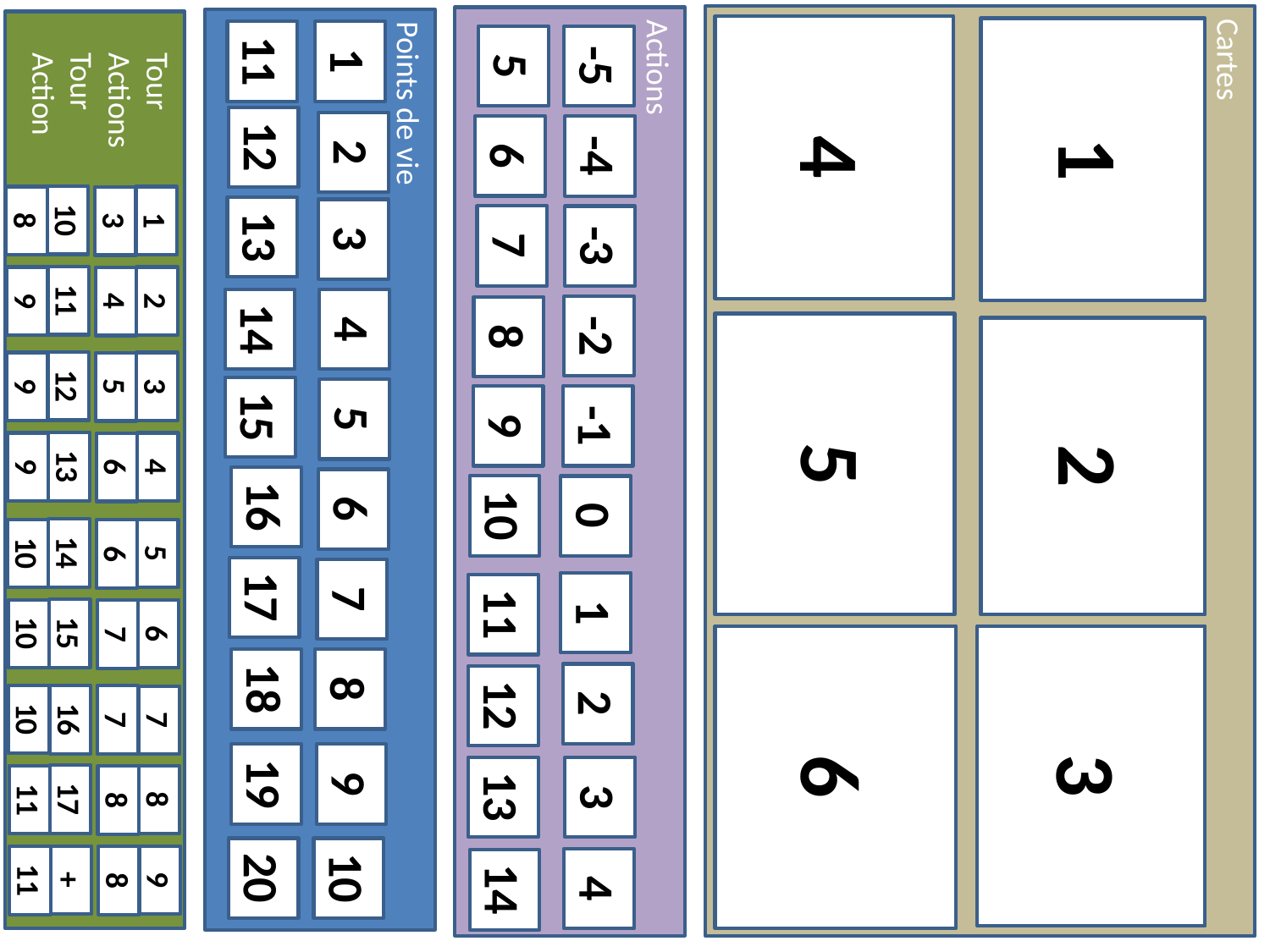

11
1
12
2
13
3
14
4
Points de vie
15
5
16
6
17
7
18
8
19
9
10
20
5
-5
4
1
1
6
-4
3
Cartes
10
1
8
3
7
-3
#
Tour
11
2
9
4
-2
8
5
2
Actions
Action
12
3
9
5
    Tour
    Actions
    Tour
    Action
9
-1
13
4
9
6
10
0
14
5
10
6
1
11
15
6
10
7
6
3
2
12
10
7
16
7
13
3
17
8
11
8
4
14
+
9
11
8